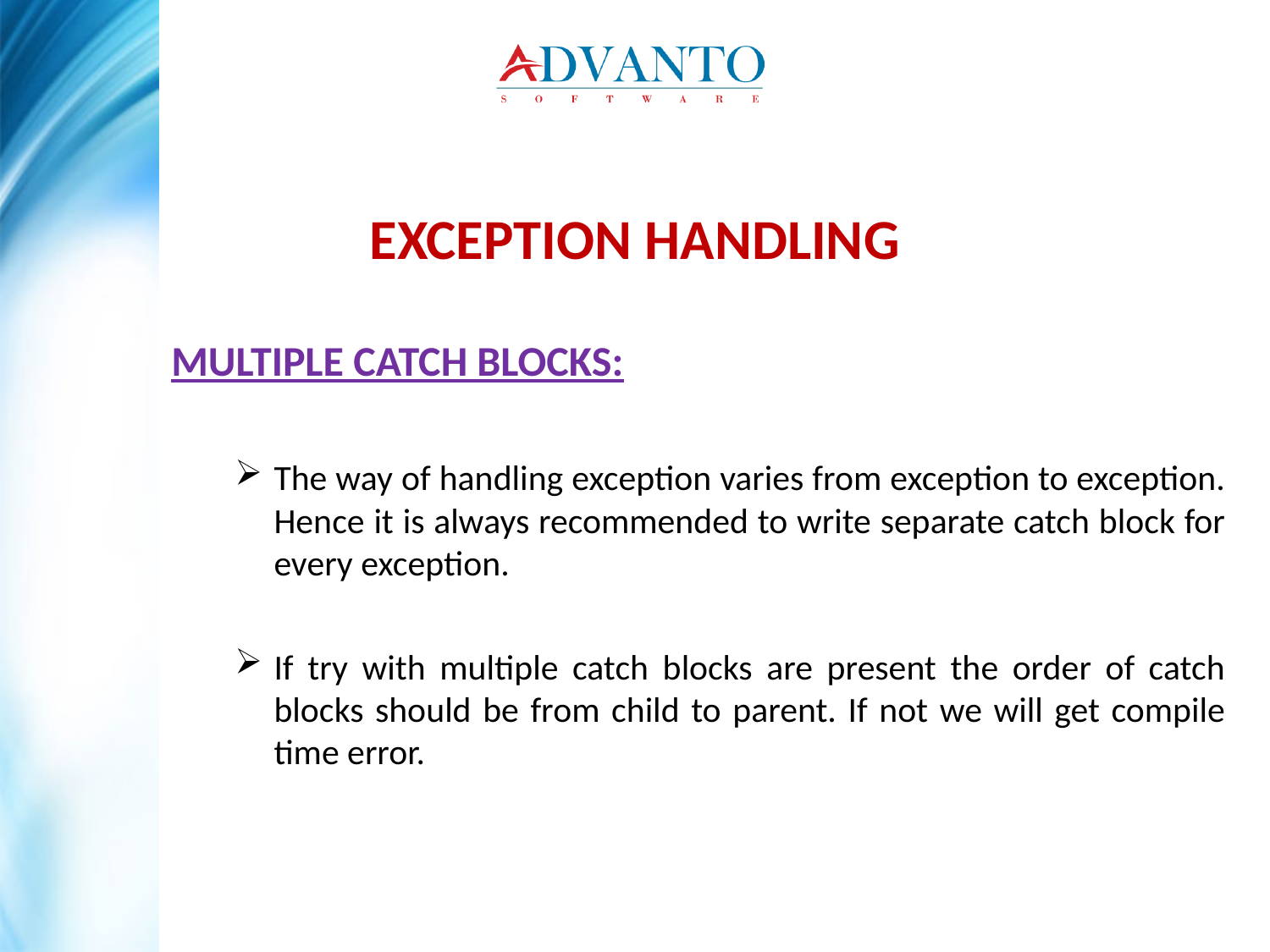

Exception Handling
Multiple catch blocks:

The way of handling exception varies from exception to exception. Hence it is always recommended to write separate catch block for every exception.

If try with multiple catch blocks are present the order of catch blocks should be from child to parent. If not we will get compile time error.